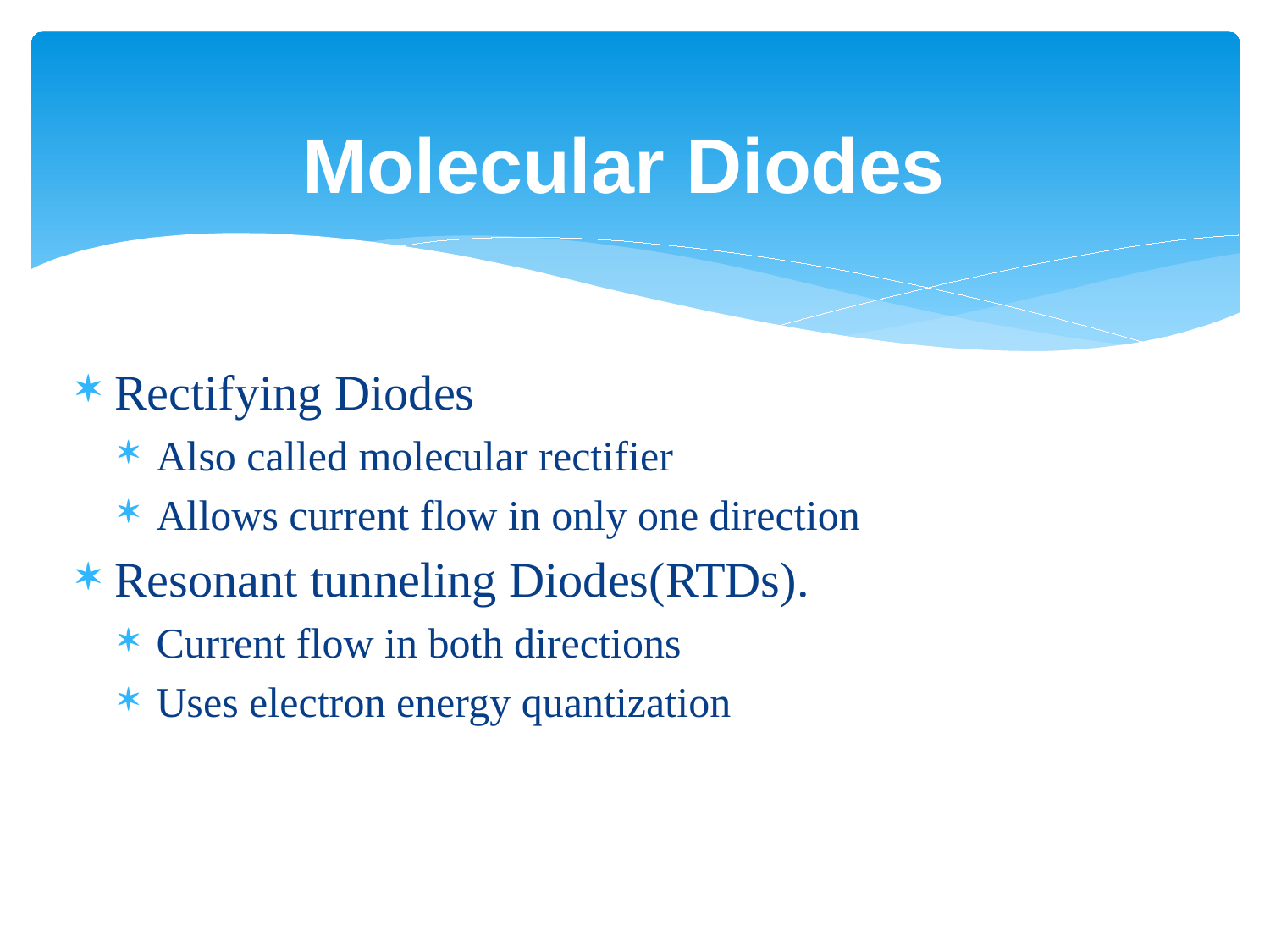

# Molecular Diodes
Rectifying Diodes
Also called molecular rectifier
Allows current flow in only one direction
Resonant tunneling Diodes(RTDs).
Current flow in both directions
Uses electron energy quantization